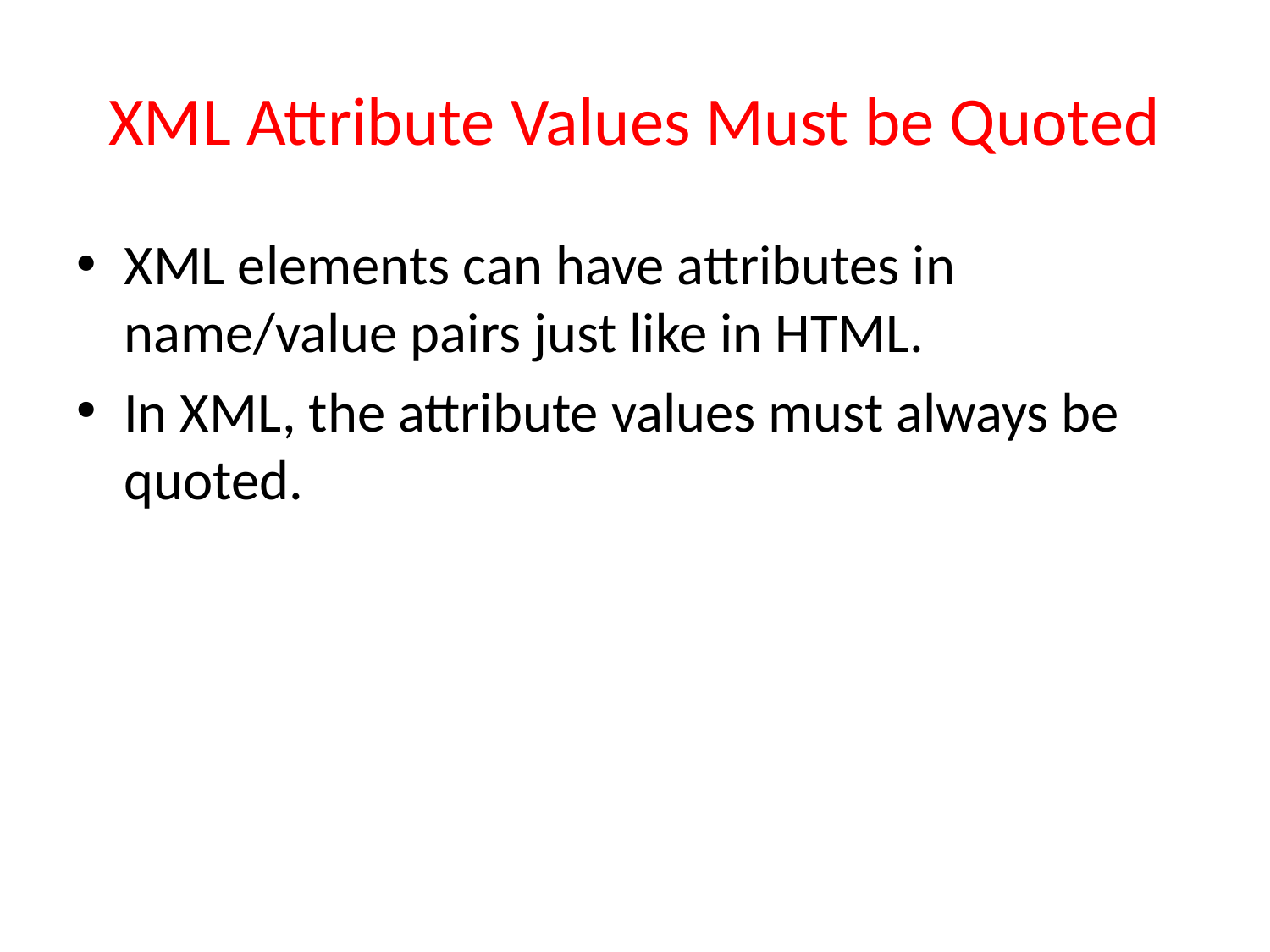

# XML Attribute Values Must be Quoted
XML elements can have attributes in name/value pairs just like in HTML.
In XML, the attribute values must always be quoted.